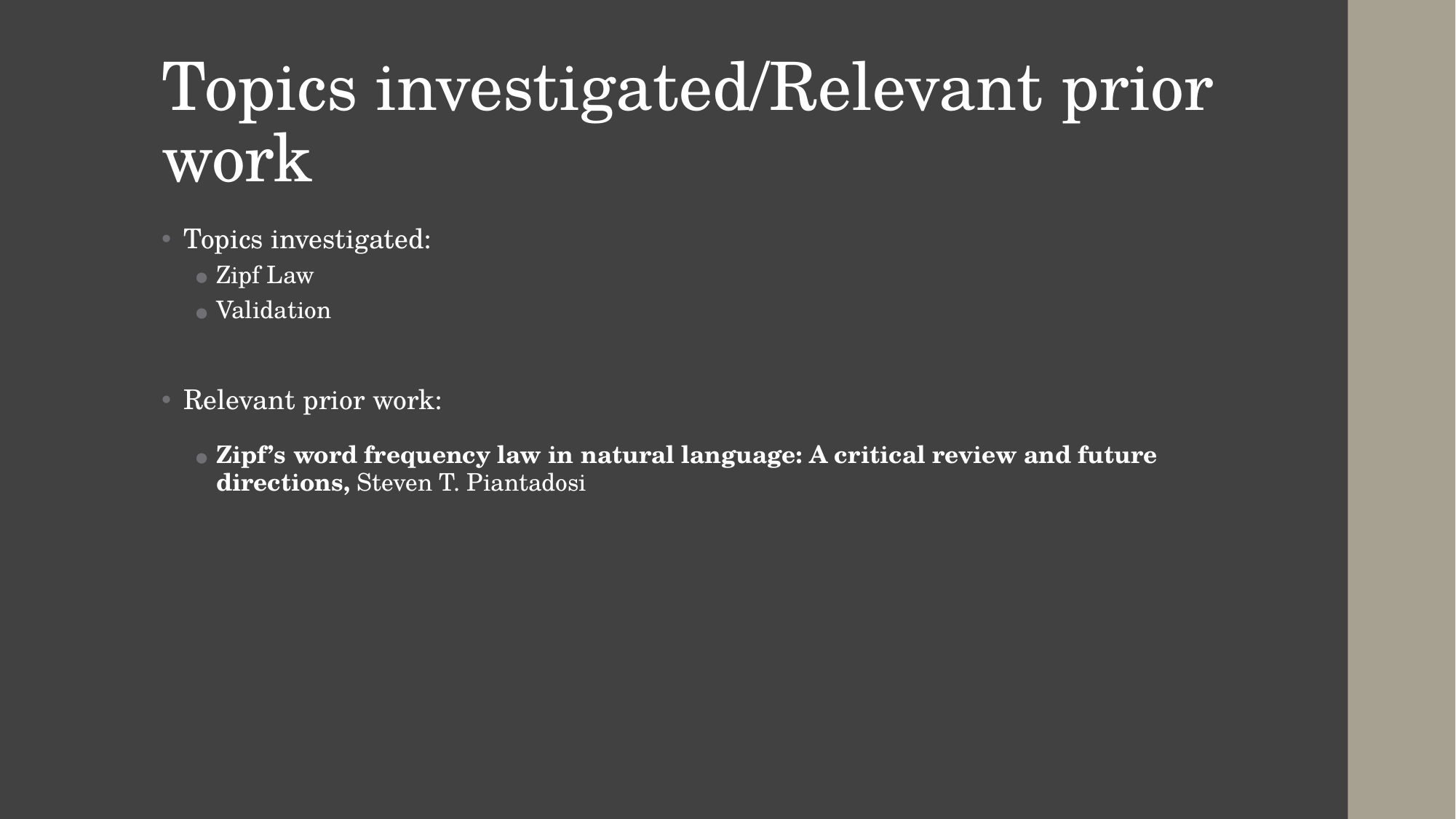

# Topics investigated/Relevant prior work
Topics investigated:
Zipf Law
Validation

Relevant prior work:
Zipf’s word frequency law in natural language: A critical review and future directions, Steven T. Piantadosi